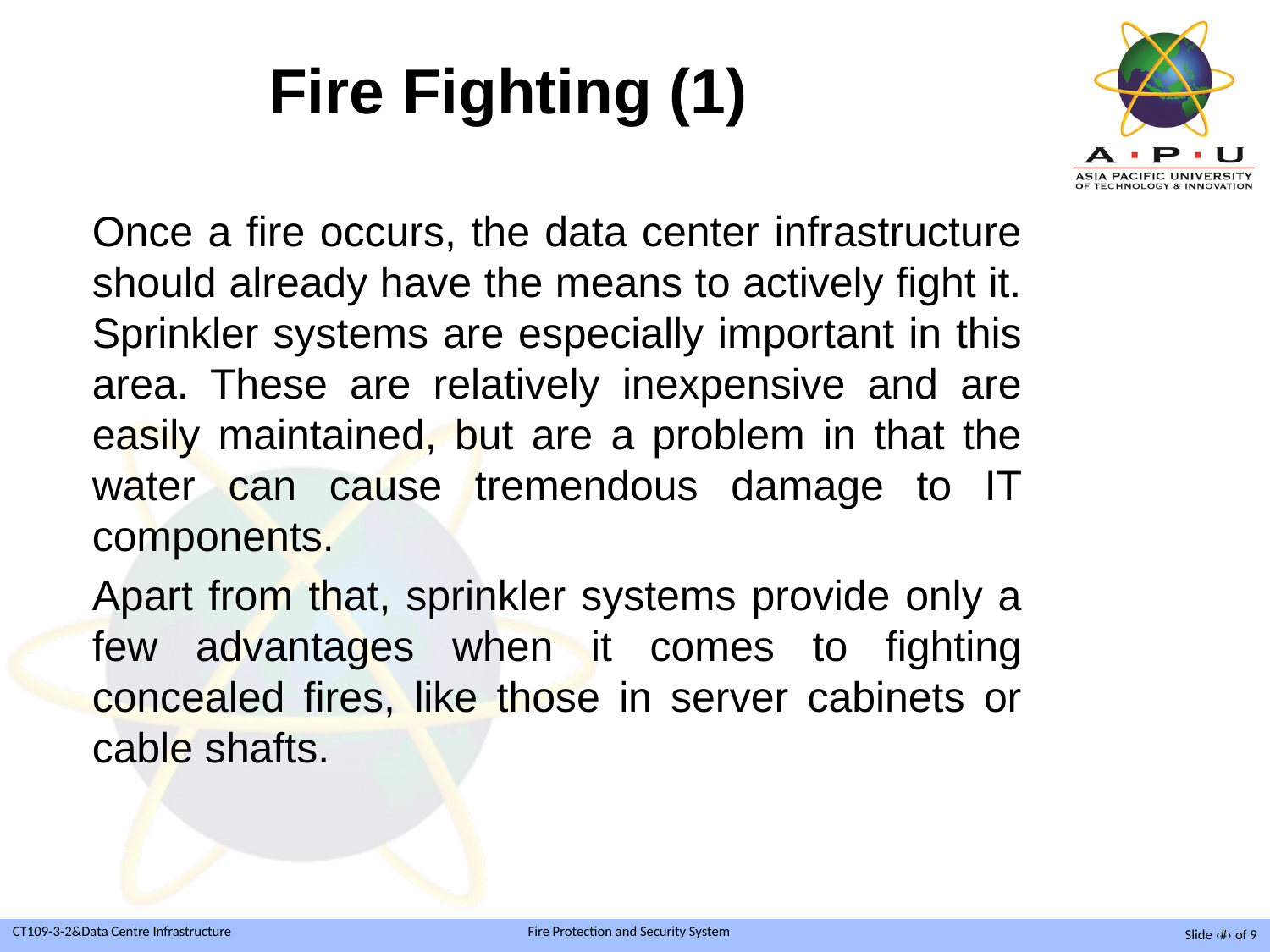

# Fire Fighting (1)
Once a fire occurs, the data center infrastructure should already have the means to actively fight it. Sprinkler systems are especially important in this area. These are relatively inexpensive and are easily maintained, but are a problem in that the water can cause tremendous damage to IT components.
Apart from that, sprinkler systems provide only a few advantages when it comes to fighting concealed fires, like those in server cabinets or cable shafts.
Slide ‹#› of 9